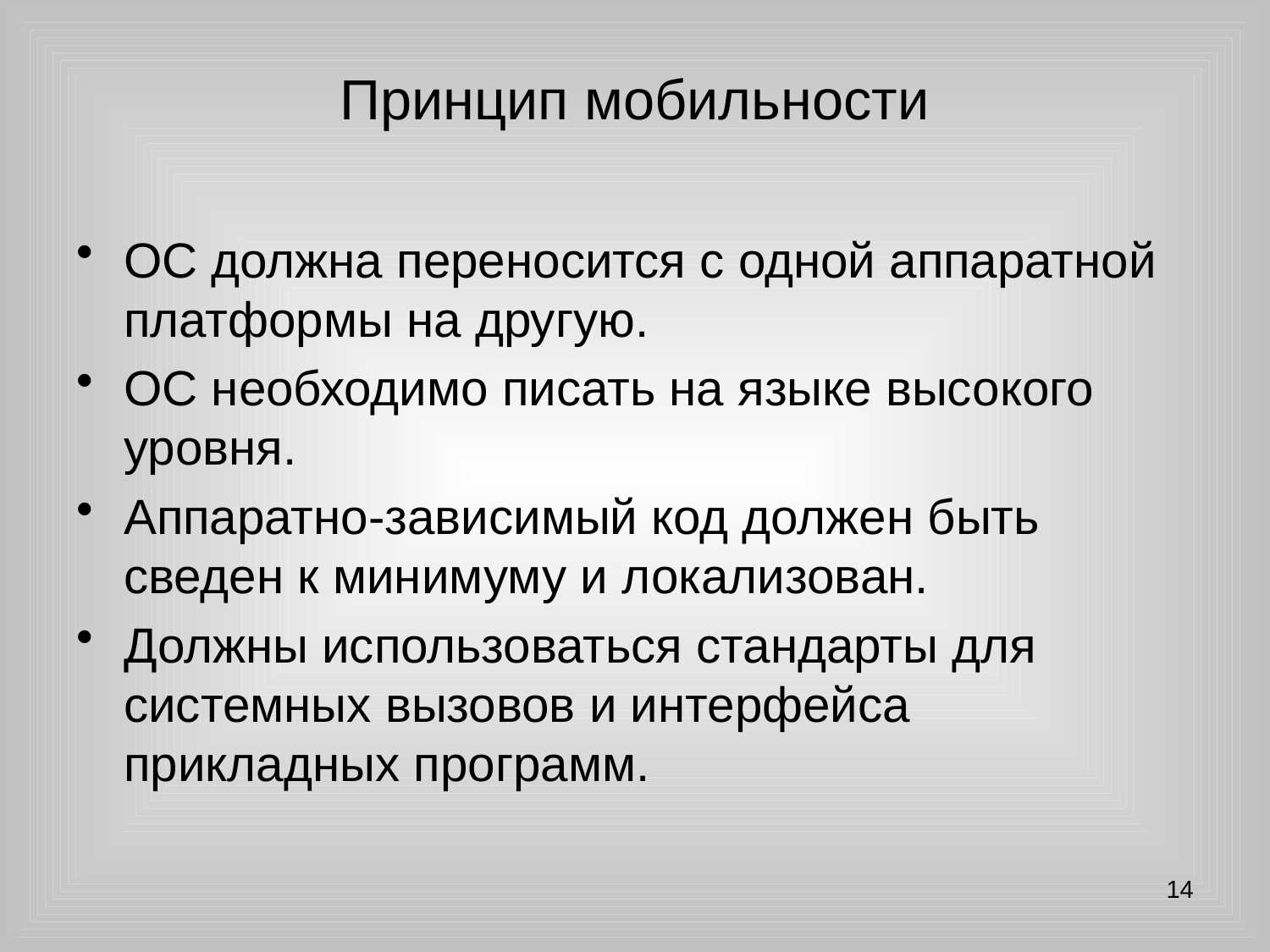

# Принцип мобильности
ОС должна переносится с одной аппаратной платформы на другую.
ОС необходимо писать на языке высокого уровня.
Аппаратно-зависимый код должен быть сведен к минимуму и локализован.
Должны использоваться стандарты для системных вызовов и интерфейса прикладных программ.
14